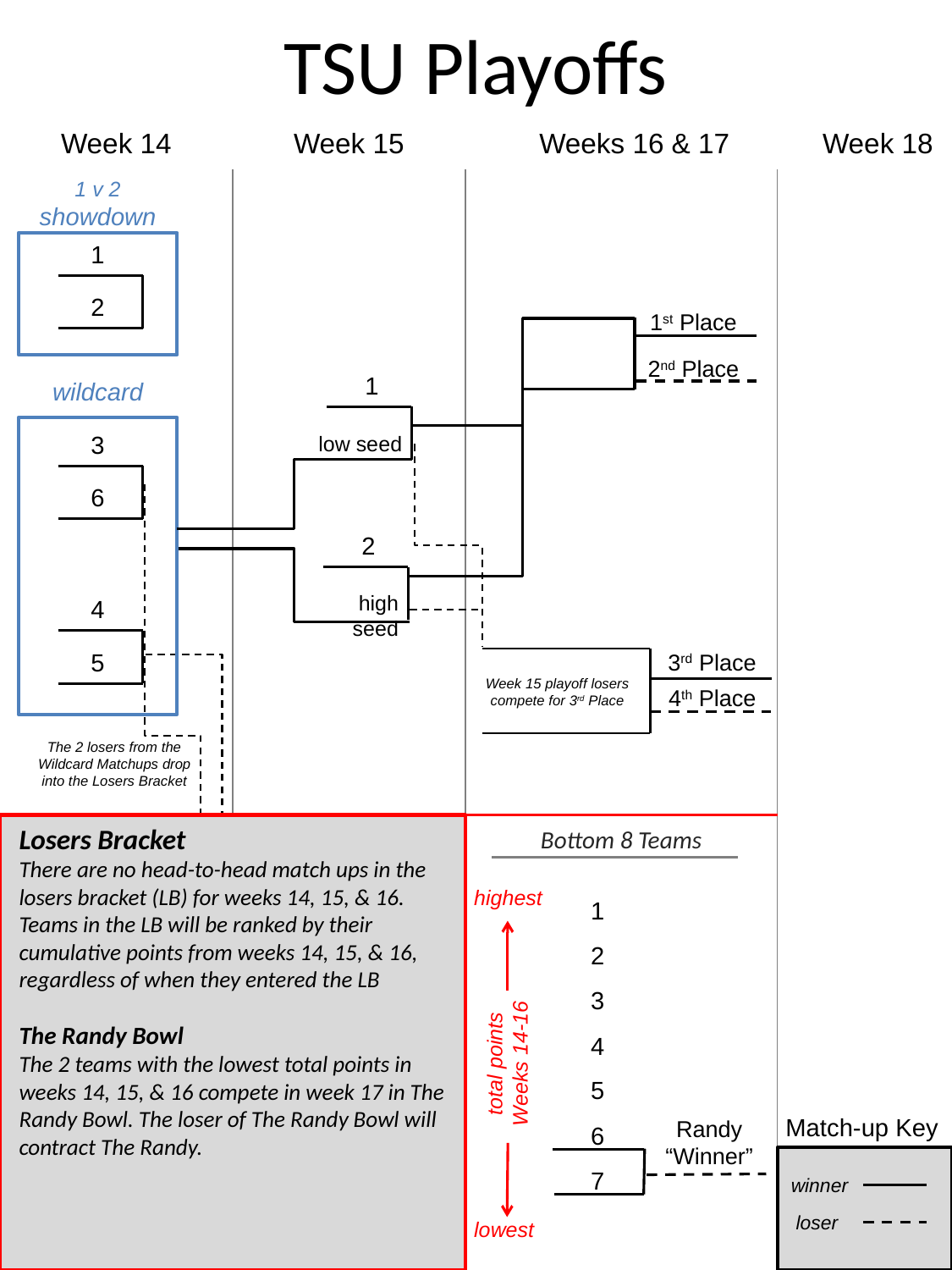

# TSU Playoffs
2022 Season edits
Week 14
Week 15
Weeks 16 & 17
Week 18
1 v 2 showdown

1
2
1st Place
2nd Place
1
wildcard

3
6
low seed
2
high seed
4
5
3rd Place
Week 15 playoff losers compete for 3rd Place
4th Place
The 2 losers from the Wildcard Matchups drop into the Losers Bracket

Losers Bracket
There are no head-to-head match ups in the losers bracket (LB) for weeks 14, 15, & 16. Teams in the LB will be ranked by their cumulative points from weeks 14, 15, & 16, regardless of when they entered the LB
The Randy Bowl
The 2 teams with the lowest total points in weeks 14, 15, & 16 compete in week 17 in The Randy Bowl. The loser of The Randy Bowl will contract The Randy.
Bottom 8 Teams
highest
total points
Weeks 14-16
lowest
1
2
3
4
5
Match-up Key
Randy “Winner”
6

7
winner
loser